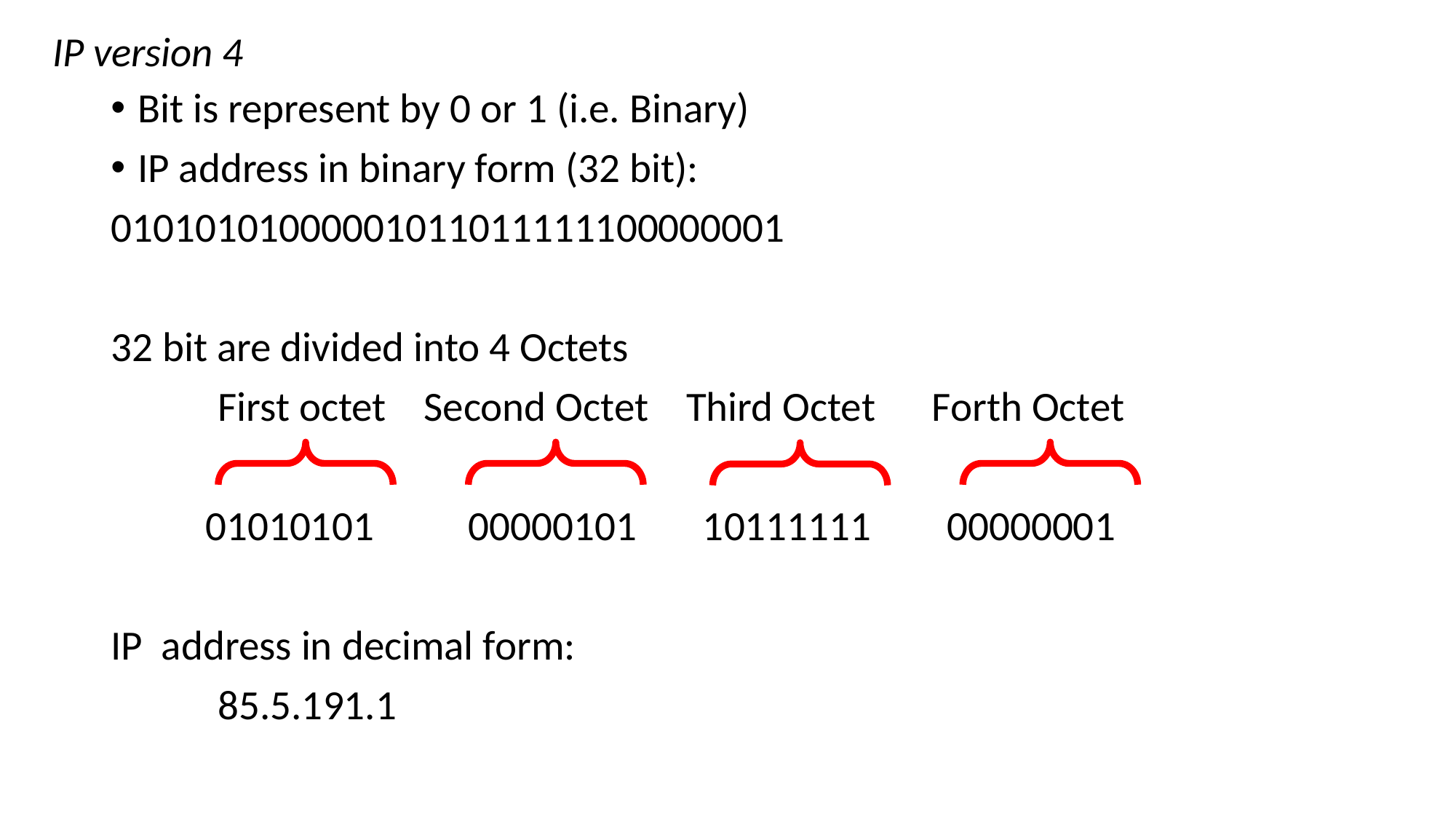

# IP version 4
Bit is represent by 0 or 1 (i.e. Binary)
IP address in binary form (32 bit):
01010101000001011011111100000001

32 bit are divided into 4 Octets
	First octet    Second Octet    Third Octet      Forth Octet

          01010101          00000101       10111111        00000001

IP  address in decimal form:
 	85.5.191.1